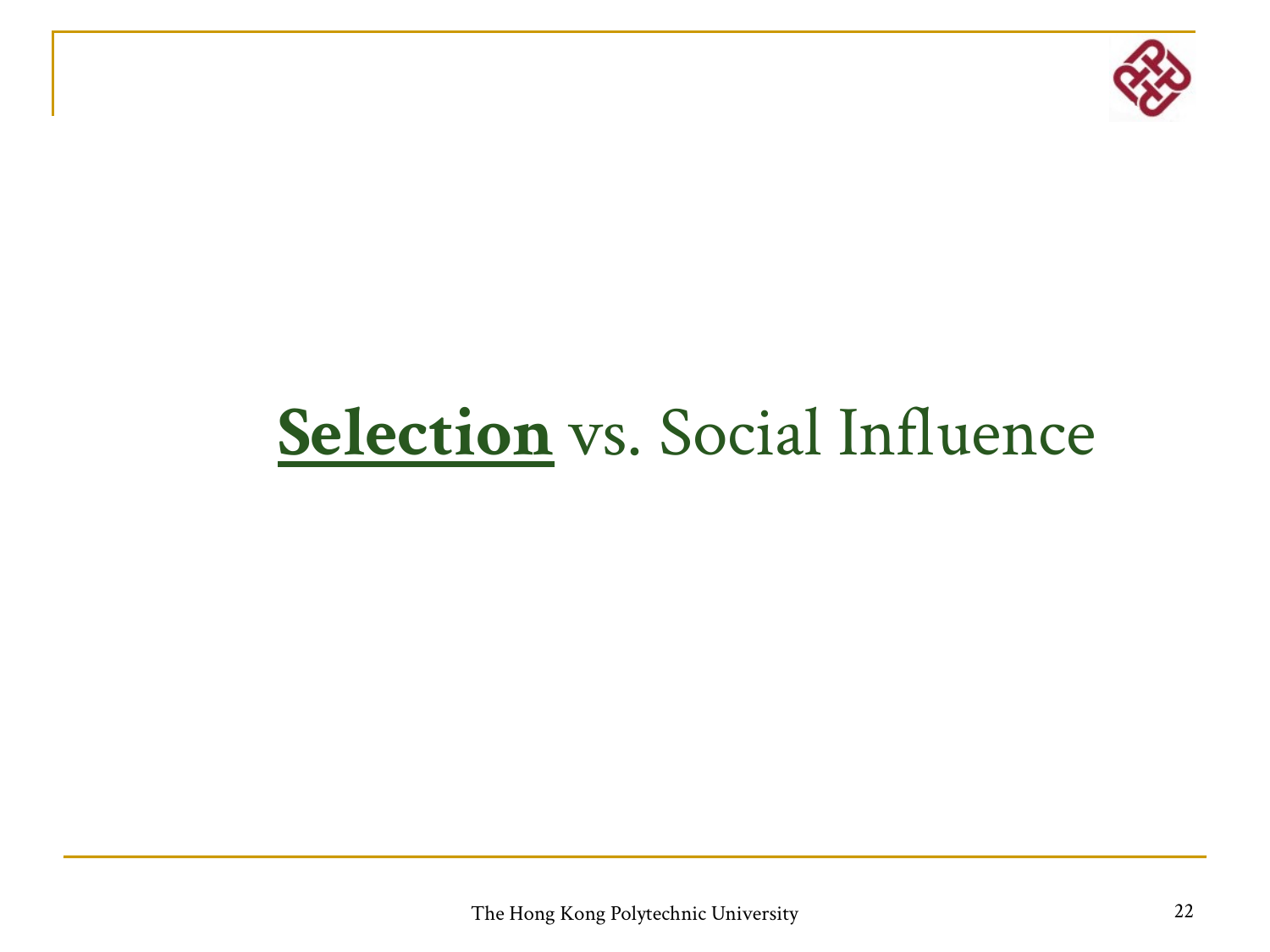

Selection vs. Social Influence

22
The Hong Kong Polytechnic University